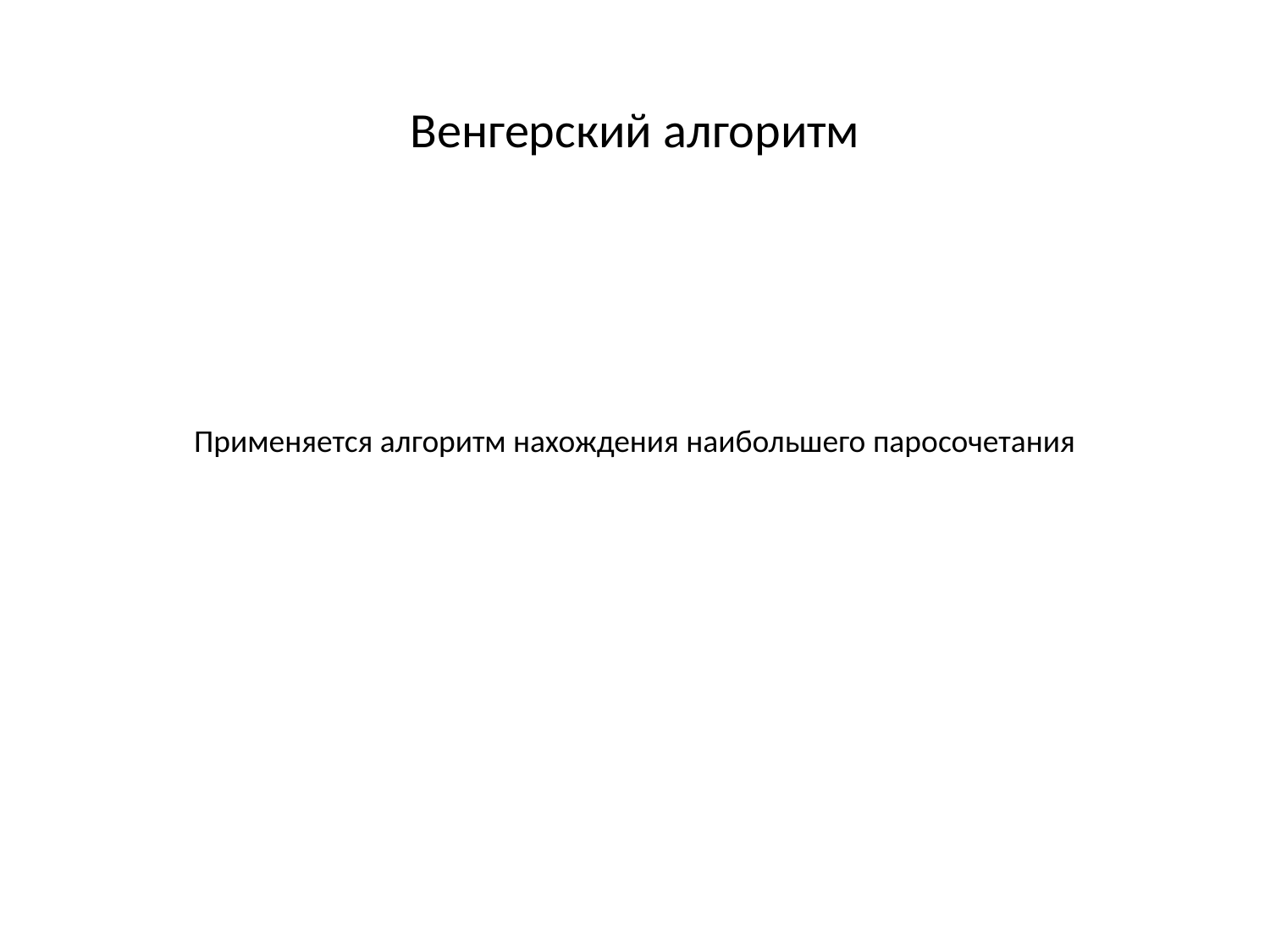

Венгерский алгоритм
Применяется алгоритм нахождения наибольшего паросочетания